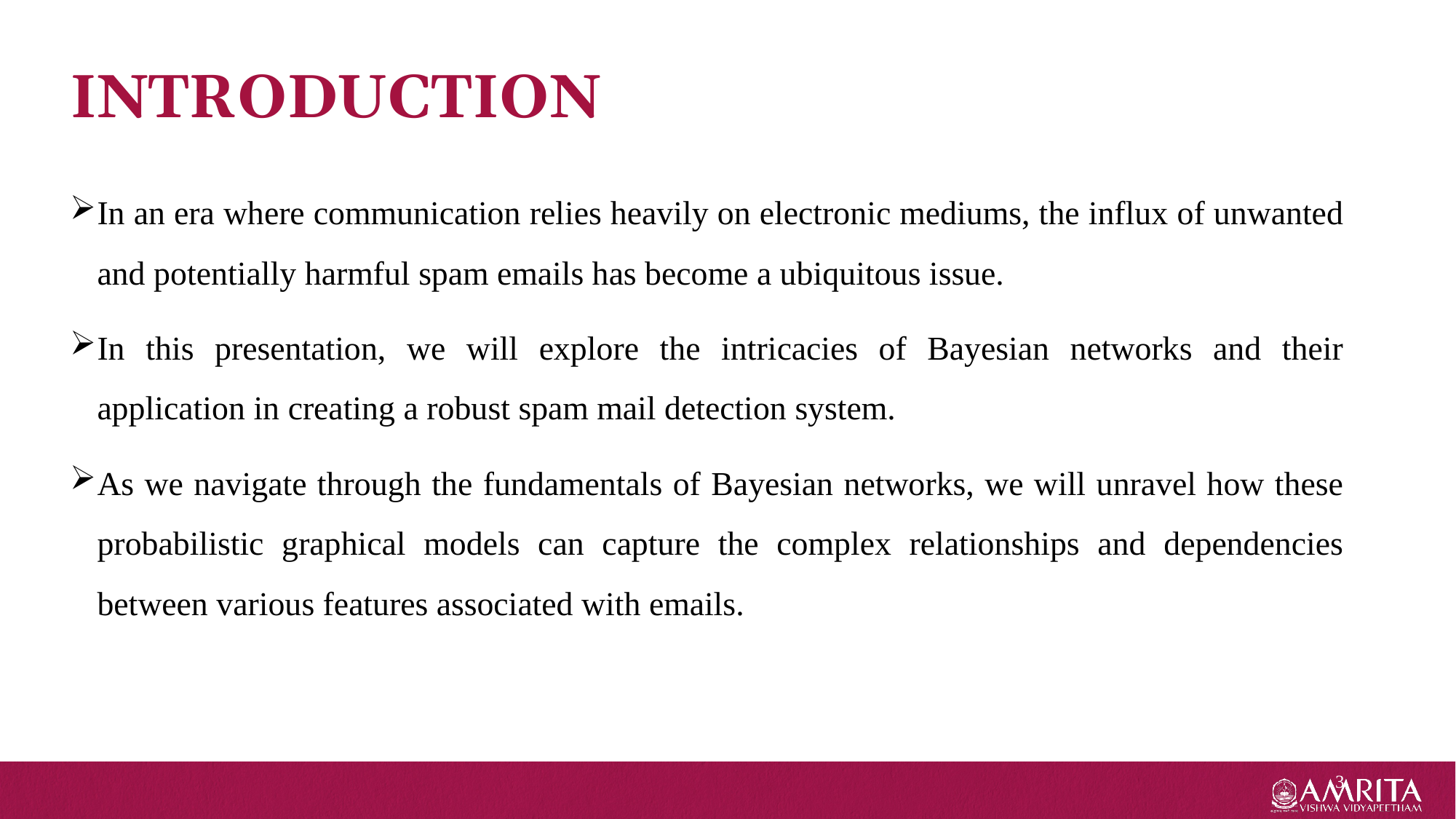

INTRODUCTION
In an era where communication relies heavily on electronic mediums, the influx of unwanted and potentially harmful spam emails has become a ubiquitous issue.
In this presentation, we will explore the intricacies of Bayesian networks and their application in creating a robust spam mail detection system.
As we navigate through the fundamentals of Bayesian networks, we will unravel how these probabilistic graphical models can capture the complex relationships and dependencies between various features associated with emails.
3